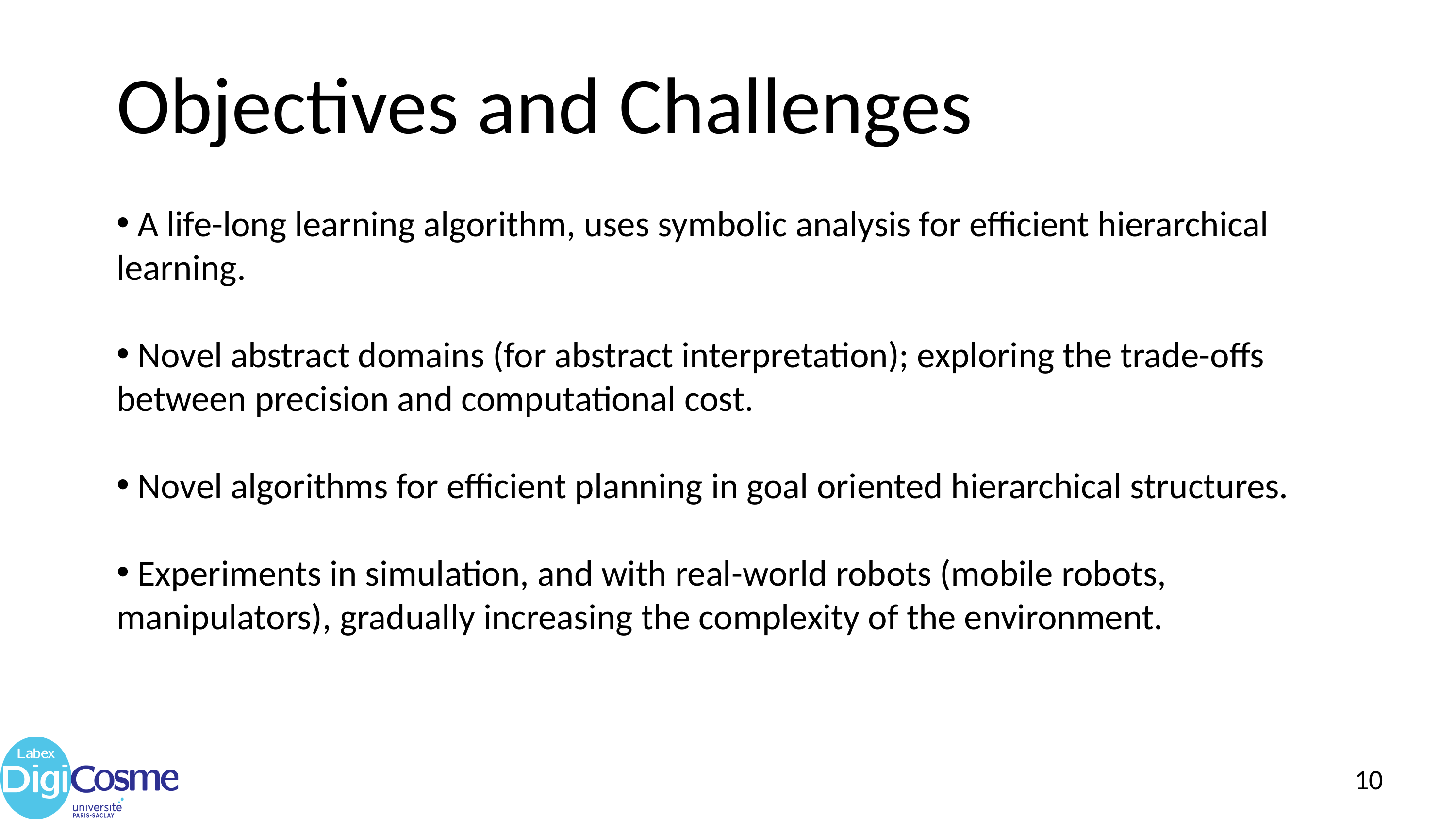

Objectives and Challenges
 A life-long learning algorithm, uses symbolic analysis for efficient hierarchical learning.
 Novel abstract domains (for abstract interpretation); exploring the trade-offs between precision and computational cost.
 Novel algorithms for efficient planning in goal oriented hierarchical structures.
 Experiments in simulation, and with real-world robots (mobile robots, manipulators), gradually increasing the complexity of the environment.

10